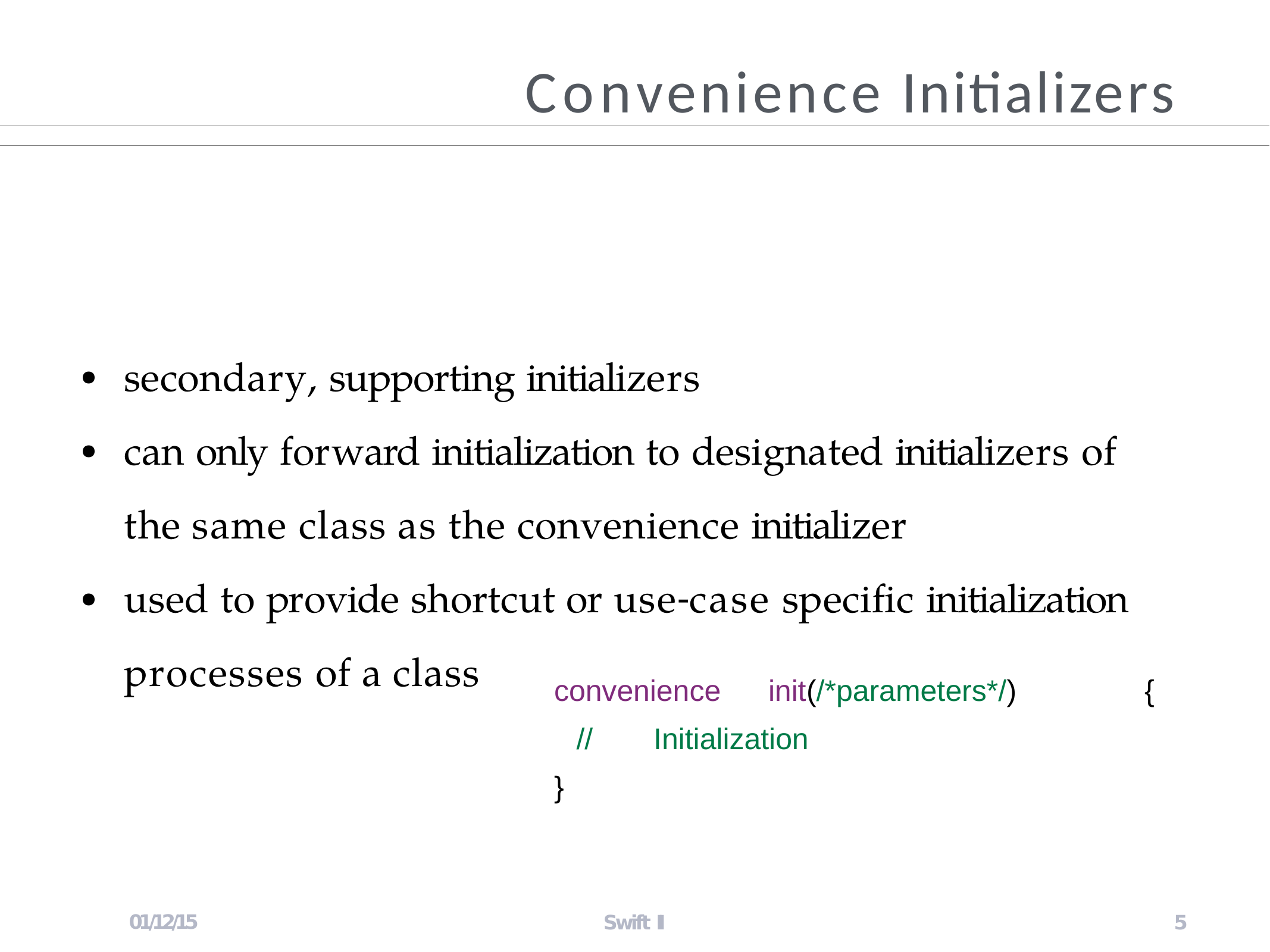

# Convenience Initializers
secondary, supporting initializers
can only forward initialization to designated initializers of the same class as the convenience initializer
used to provide shortcut or use-case specific initialization
•
•
•
processes of a class
convenience
init(/*parameters*/)	{
//	Initialization
}
01/12/15
Swift II
5